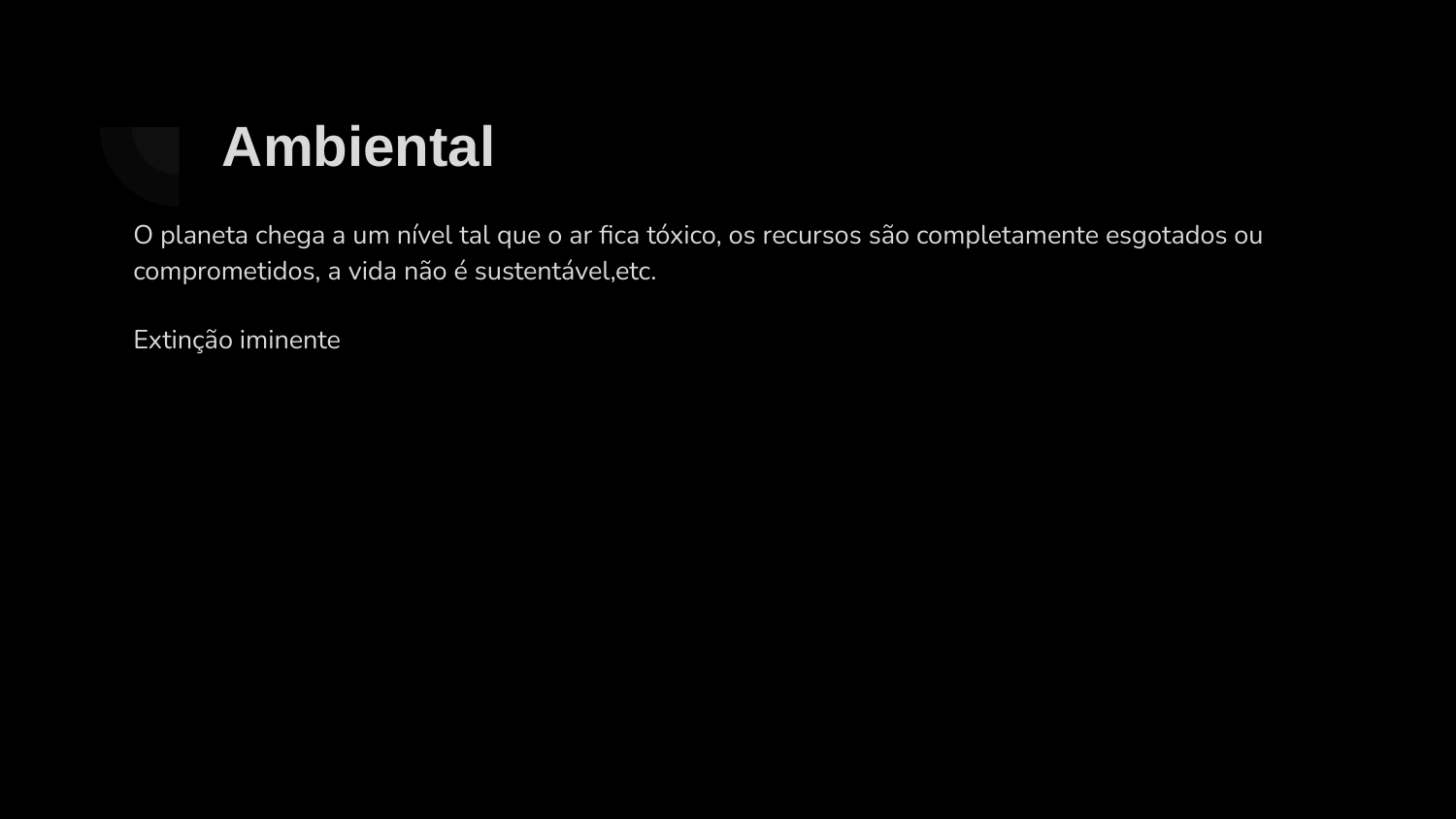

# Ambiental
O planeta chega a um nível tal que o ar fica tóxico, os recursos são completamente esgotados ou comprometidos, a vida não é sustentável,etc.
Extinção iminente